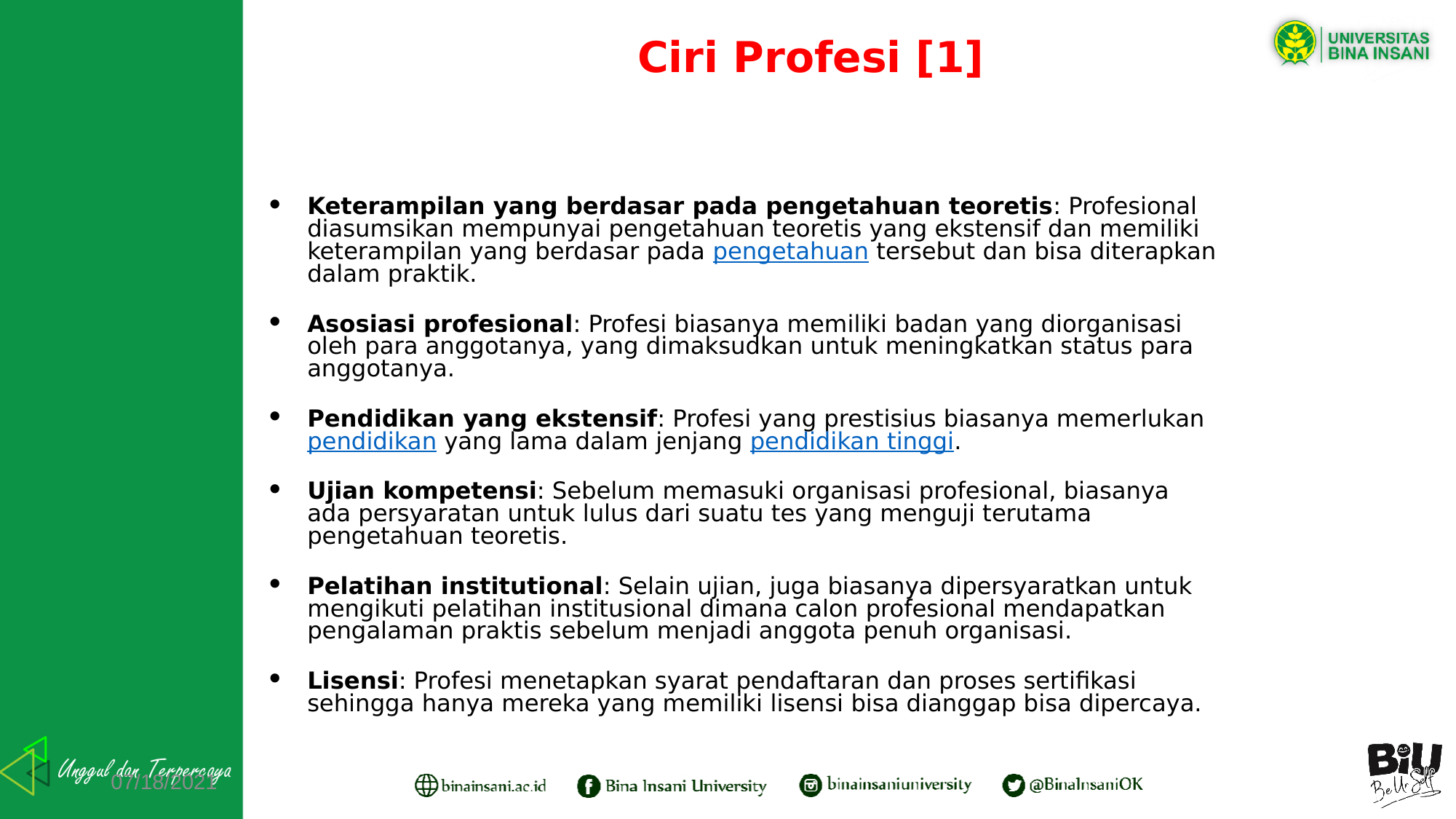

# Ciri Profesi [1]
Keterampilan yang berdasar pada pengetahuan teoretis: Profesional diasumsikan mempunyai pengetahuan teoretis yang ekstensif dan memiliki keterampilan yang berdasar pada pengetahuan tersebut dan bisa diterapkan dalam praktik.
Asosiasi profesional: Profesi biasanya memiliki badan yang diorganisasi oleh para anggotanya, yang dimaksudkan untuk meningkatkan status para anggotanya.
Pendidikan yang ekstensif: Profesi yang prestisius biasanya memerlukan pendidikan yang lama dalam jenjang pendidikan tinggi.
Ujian kompetensi: Sebelum memasuki organisasi profesional, biasanya ada persyaratan untuk lulus dari suatu tes yang menguji terutama pengetahuan teoretis.
Pelatihan institutional: Selain ujian, juga biasanya dipersyaratkan untuk mengikuti pelatihan institusional dimana calon profesional mendapatkan pengalaman praktis sebelum menjadi anggota penuh organisasi.
Lisensi: Profesi menetapkan syarat pendaftaran dan proses sertifikasi sehingga hanya mereka yang memiliki lisensi bisa dianggap bisa dipercaya.

07/18/2021